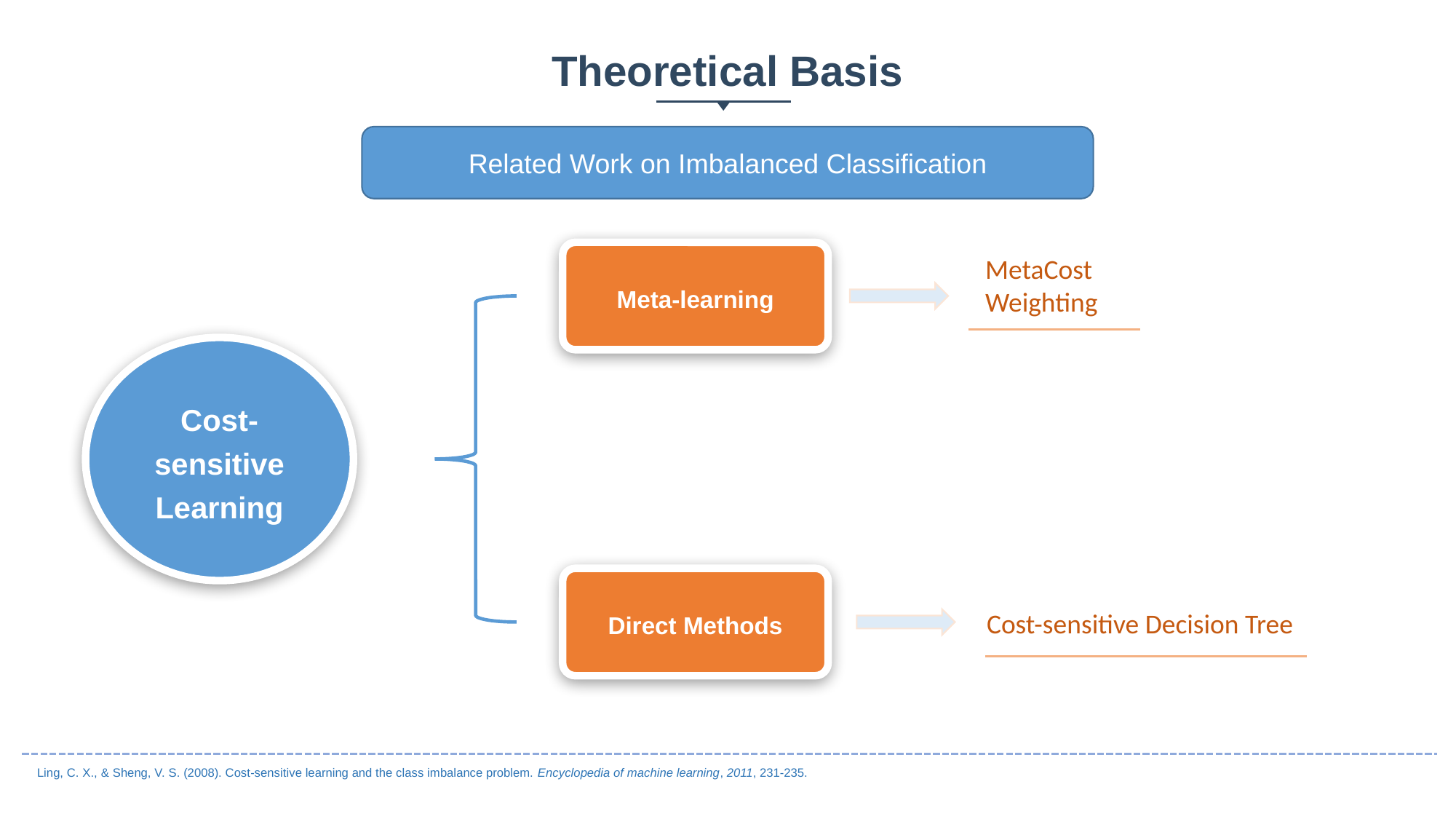

Theoretical Basis
Related Work on Imbalanced Classification
Meta-learning
MetaCost
Weighting

Cost-sensitive Learning
Direct Methods
Cost-sensitive Decision Tree

Ling, C. X., & Sheng, V. S. (2008). Cost-sensitive learning and the class imbalance problem. Encyclopedia of machine learning, 2011, 231-235.